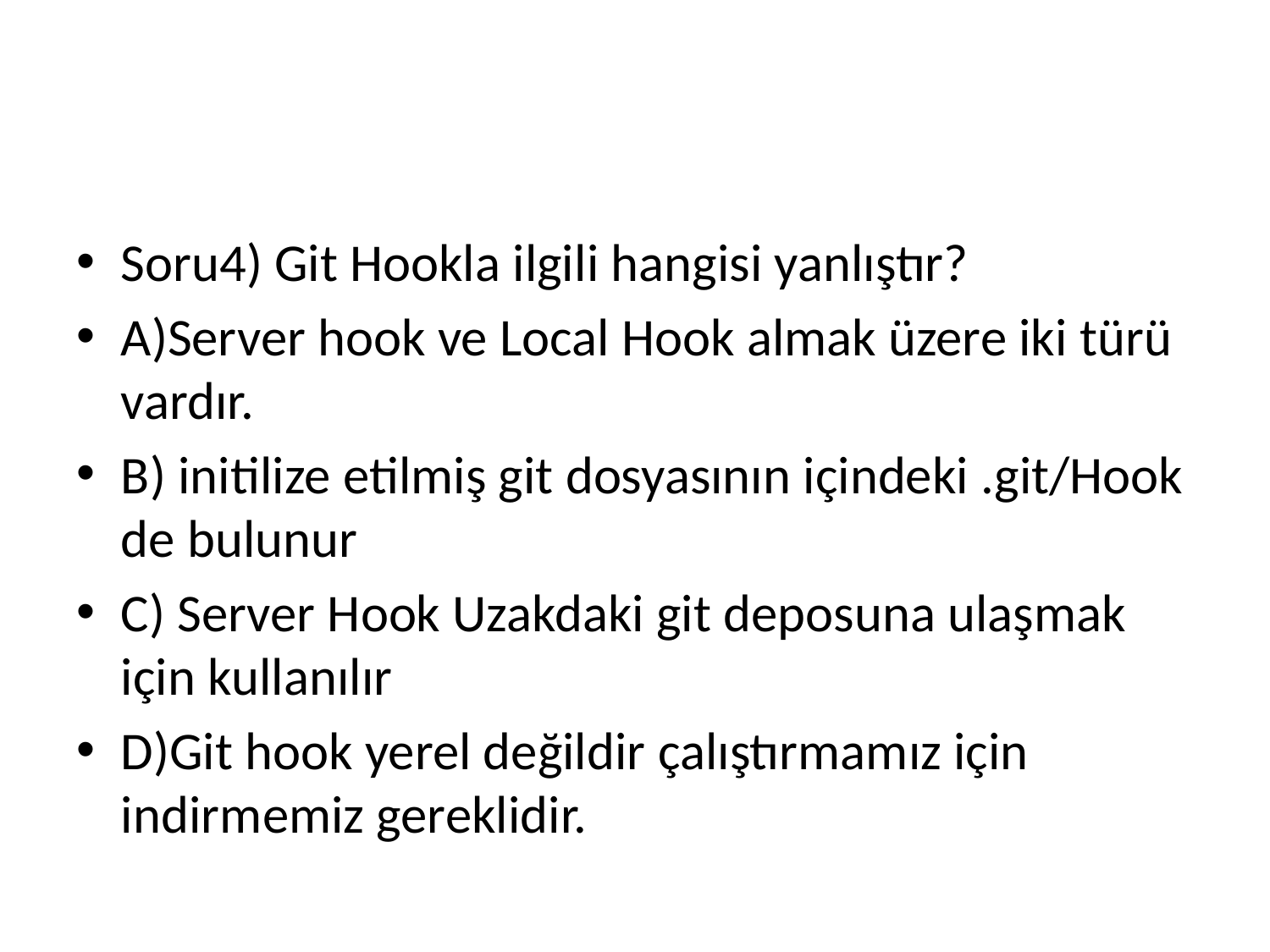

#
Soru4) Git Hookla ilgili hangisi yanlıştır?
A)Server hook ve Local Hook almak üzere iki türü vardır.
B) initilize etilmiş git dosyasının içindeki .git/Hook de bulunur
C) Server Hook Uzakdaki git deposuna ulaşmak için kullanılır
D)Git hook yerel değildir çalıştırmamız için indirmemiz gereklidir.